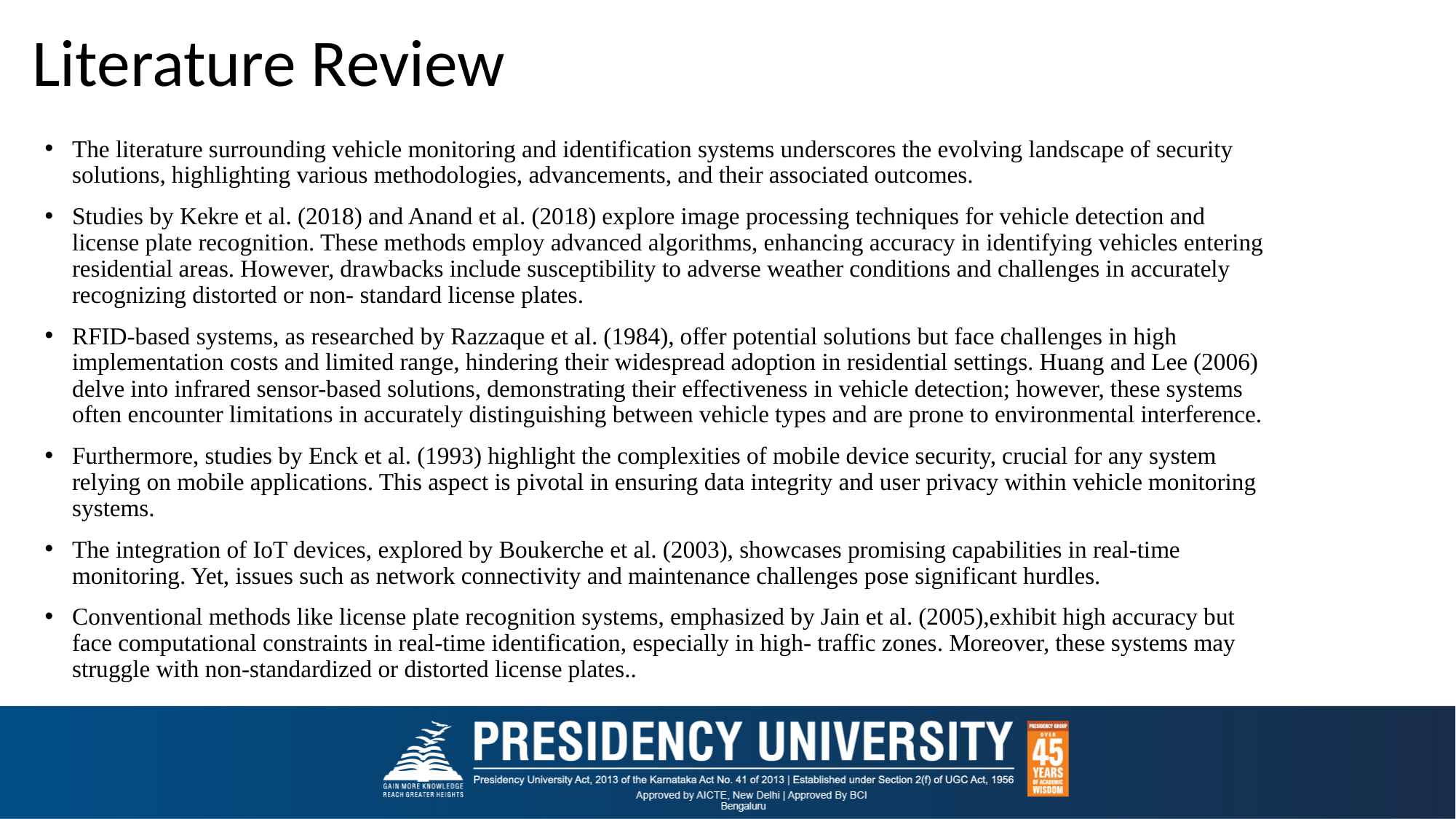

# Literature Review
The literature surrounding vehicle monitoring and identification systems underscores the evolving landscape of security solutions, highlighting various methodologies, advancements, and their associated outcomes.
Studies by Kekre et al. (2018) and Anand et al. (2018) explore image processing techniques for vehicle detection and license plate recognition. These methods employ advanced algorithms, enhancing accuracy in identifying vehicles entering residential areas. However, drawbacks include susceptibility to adverse weather conditions and challenges in accurately recognizing distorted or non- standard license plates.
RFID-based systems, as researched by Razzaque et al. (1984), offer potential solutions but face challenges in high implementation costs and limited range, hindering their widespread adoption in residential settings. Huang and Lee (2006) delve into infrared sensor-based solutions, demonstrating their effectiveness in vehicle detection; however, these systems often encounter limitations in accurately distinguishing between vehicle types and are prone to environmental interference.
Furthermore, studies by Enck et al. (1993) highlight the complexities of mobile device security, crucial for any system relying on mobile applications. This aspect is pivotal in ensuring data integrity and user privacy within vehicle monitoring systems.
The integration of IoT devices, explored by Boukerche et al. (2003), showcases promising capabilities in real-time monitoring. Yet, issues such as network connectivity and maintenance challenges pose significant hurdles.
Conventional methods like license plate recognition systems, emphasized by Jain et al. (2005),exhibit high accuracy but face computational constraints in real-time identification, especially in high- traffic zones. Moreover, these systems may struggle with non-standardized or distorted license plates..